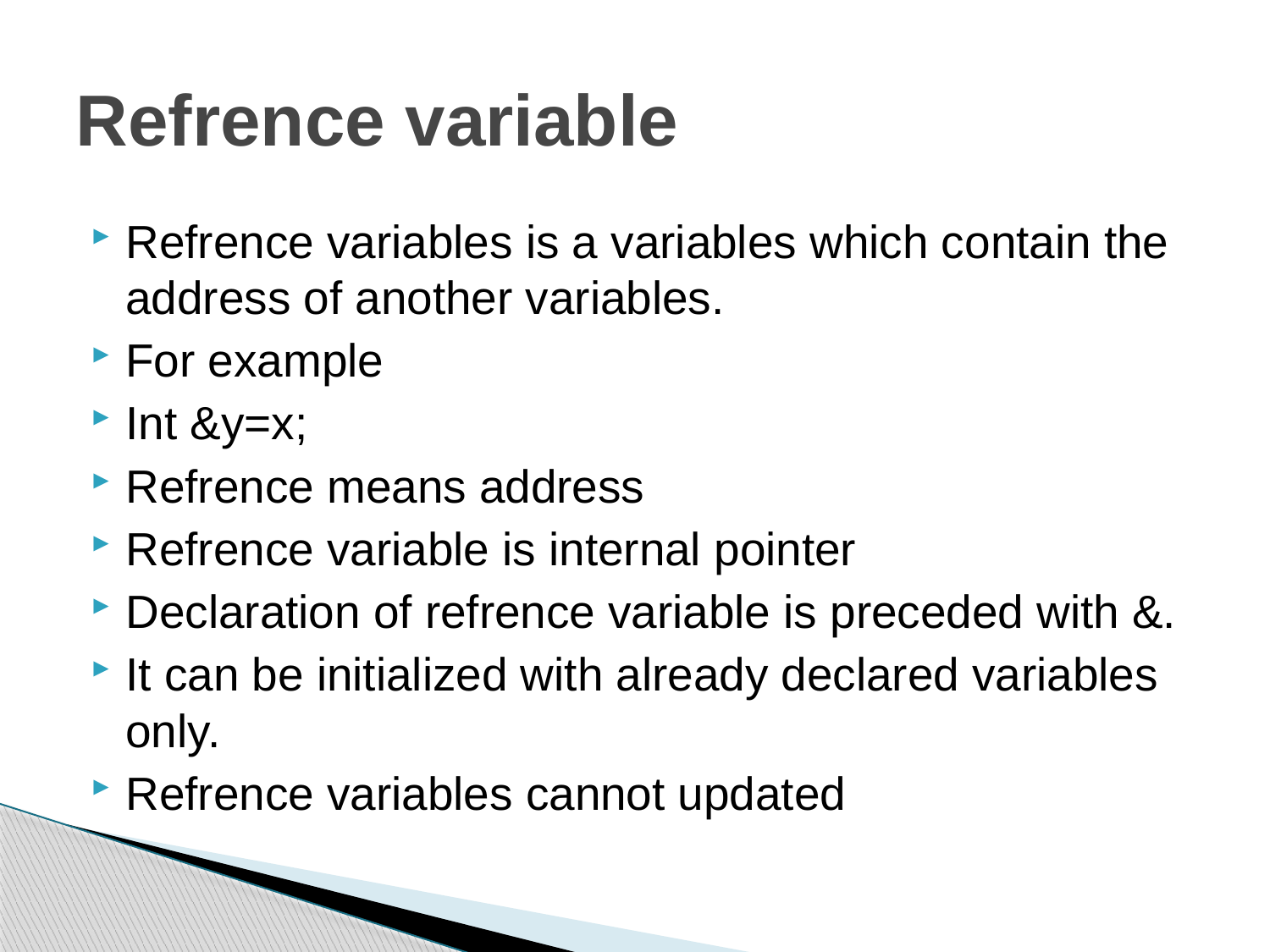

# Refrence variable
Refrence variables is a variables which contain the address of another variables.
For example
Int &y=x;
Refrence means address
Refrence variable is internal pointer
Declaration of refrence variable is preceded with &.
It can be initialized with already declared variables only.
Refrence variables cannot updated